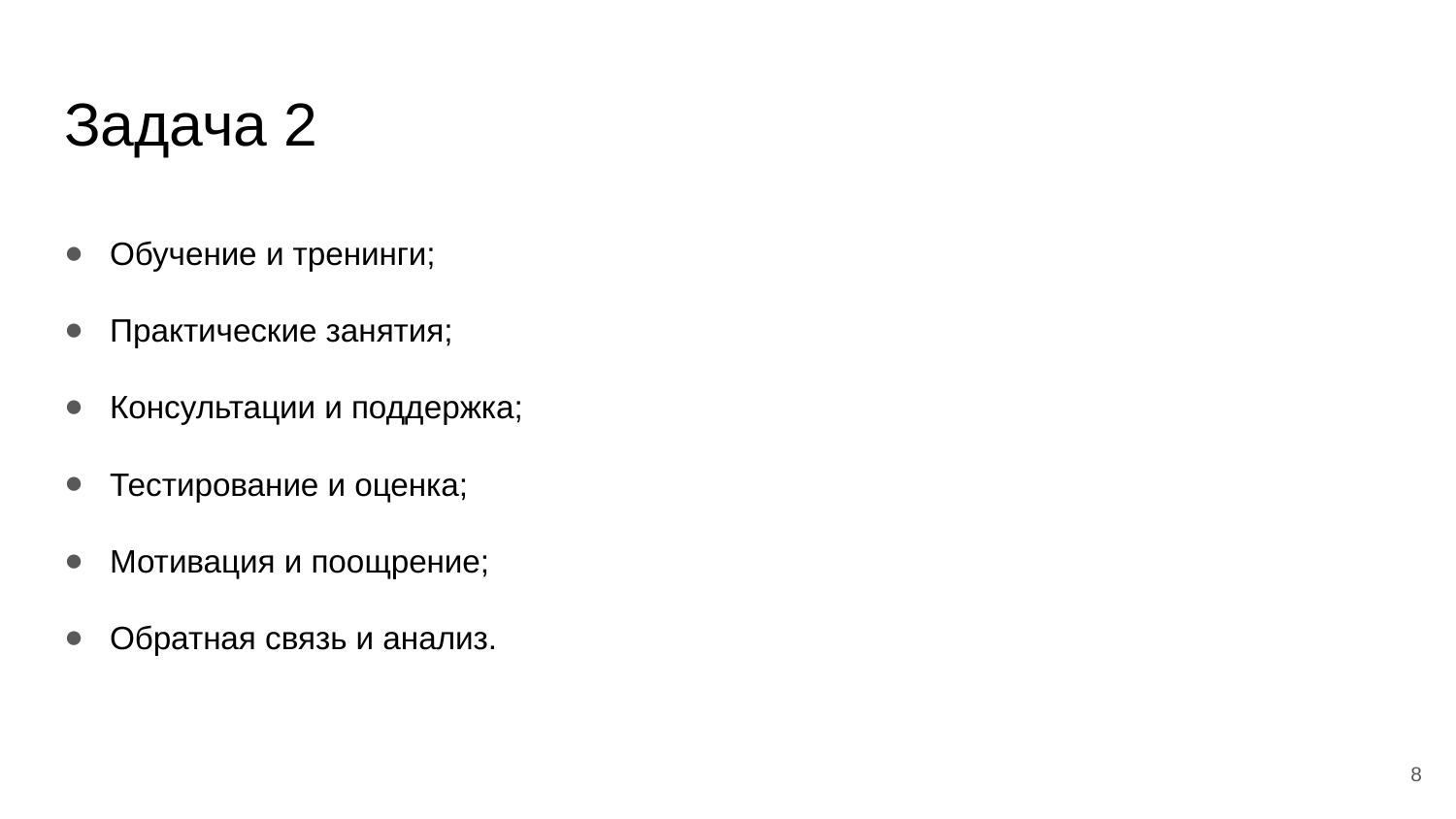

# Задача 2
Обучение и тренинги;
Практические занятия;
Консультации и поддержка;
Тестирование и оценка;
Мотивация и поощрение;
Обратная связь и анализ.
8